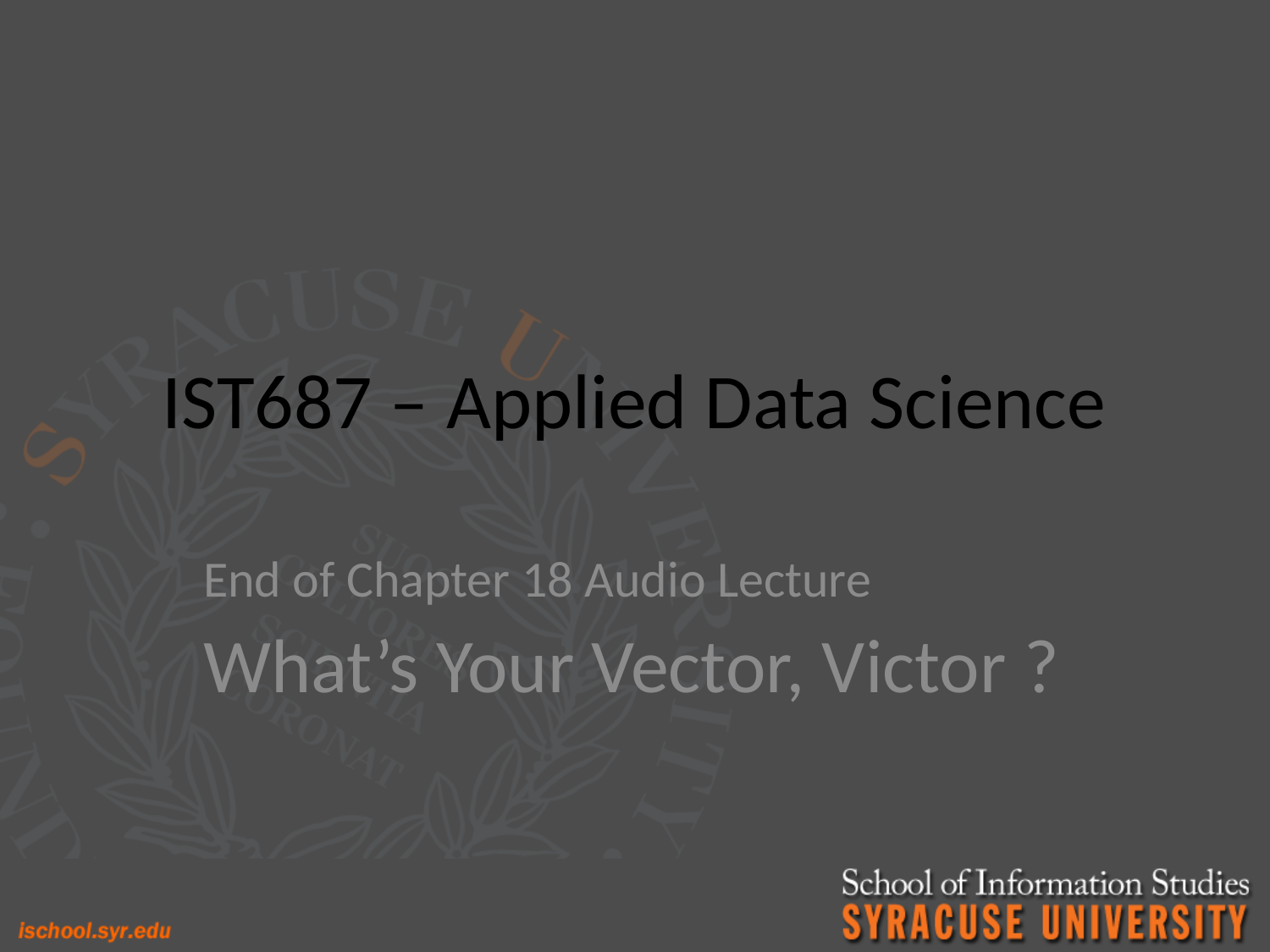

# IST687 – Applied Data Science
End of Chapter 18 Audio Lecture
What’s Your Vector, Victor ?